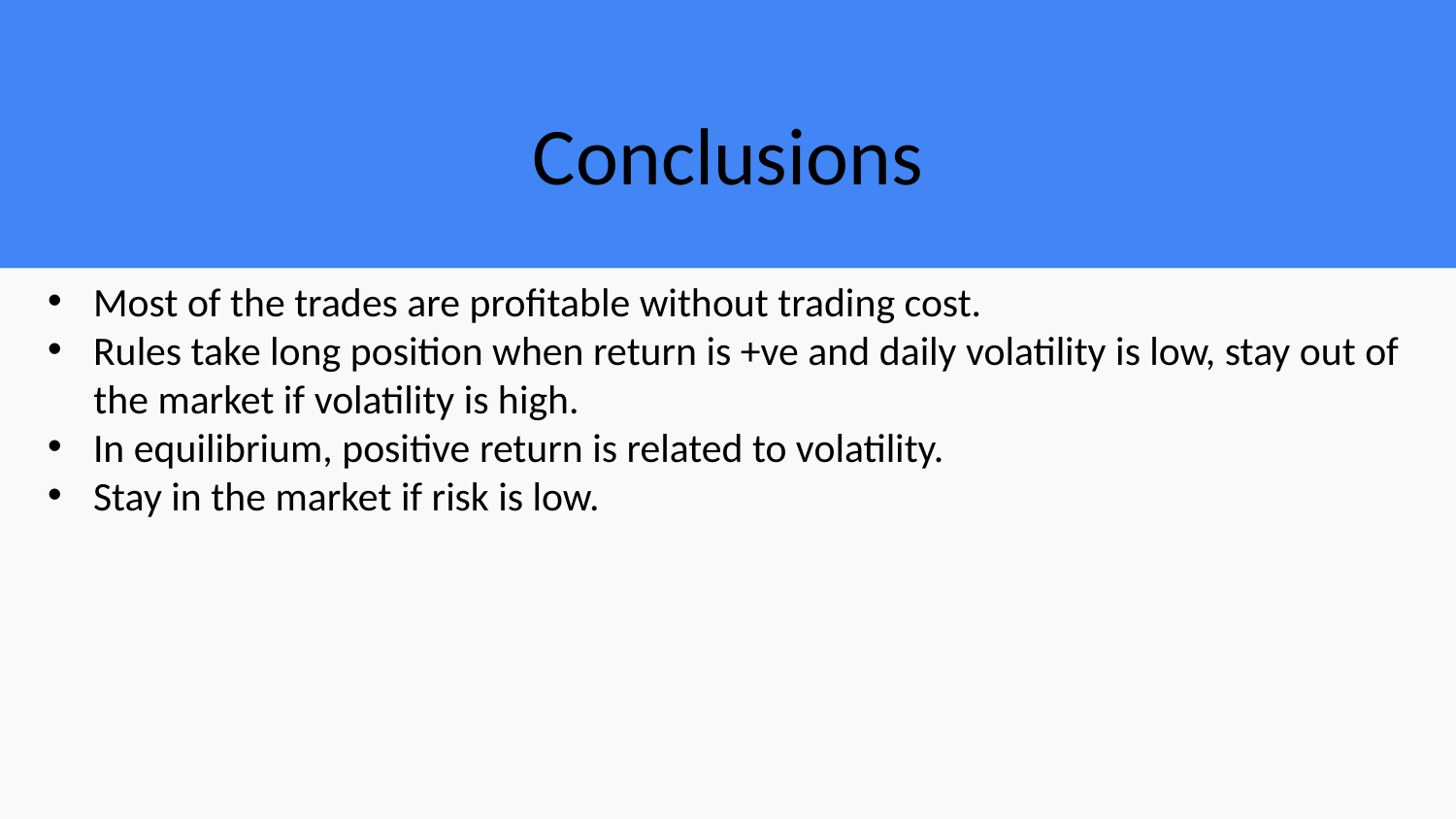

# Conclusions
Most of the trades are profitable without trading cost.
Rules take long position when return is +ve and daily volatility is low, stay out of
     the market if volatility is high.
In equilibrium, positive return is related to volatility.
Stay in the market if risk is low.